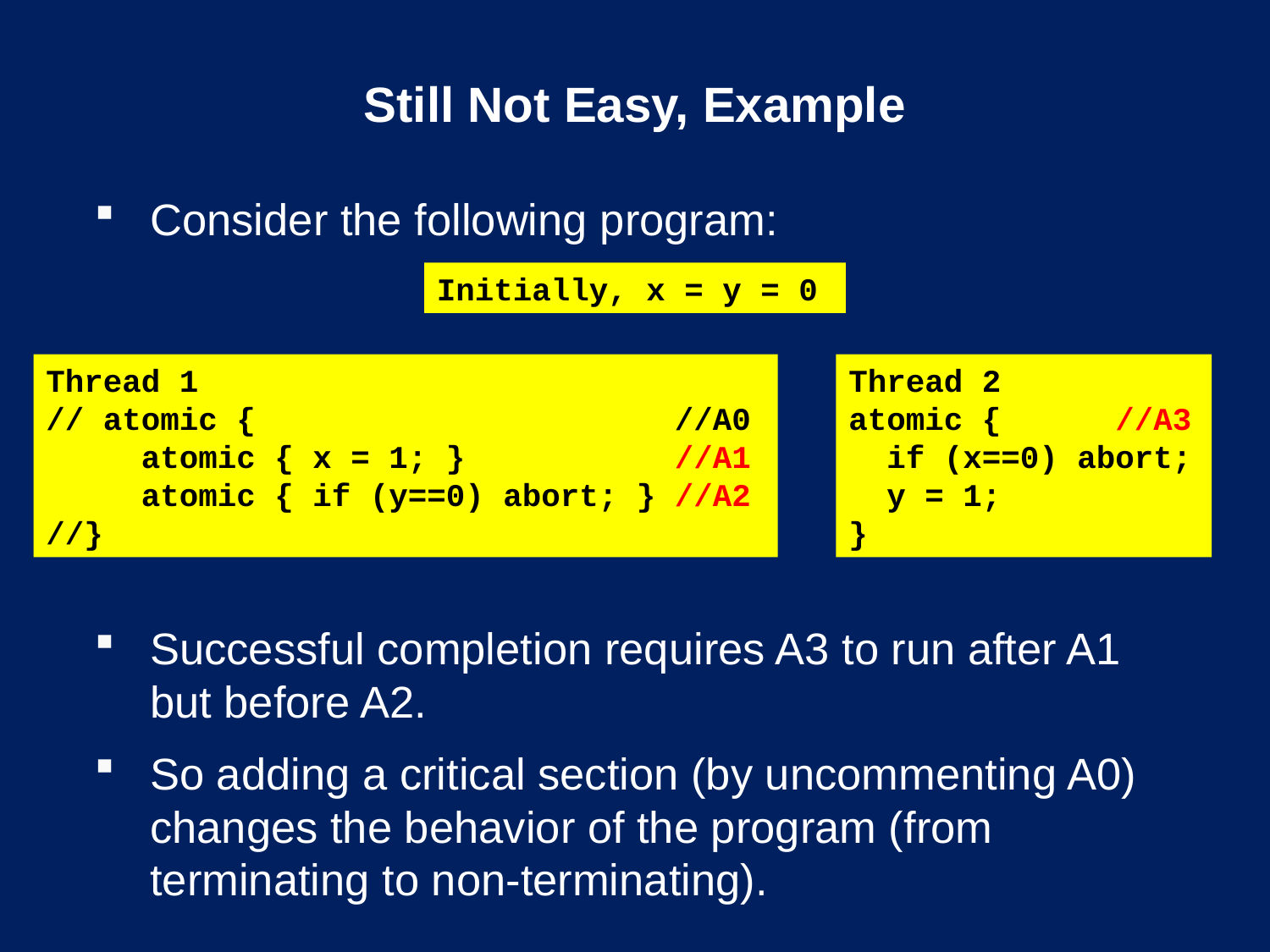

# Still Not Easy, Example
Consider the following program:

Successful completion requires A3 to run after A1 but before A2.
So adding a critical section (by uncommenting A0) changes the behavior of the program (from terminating to non-terminating).
Initially, x = y = 0
Thread 1
// atomic {                      //A0
     atomic { x = 1; }           //A1
     atomic { if (y==0) abort; } //A2
//}
Thread 2
atomic {      //A3
  if (x==0) abort;
  y = 1;
}